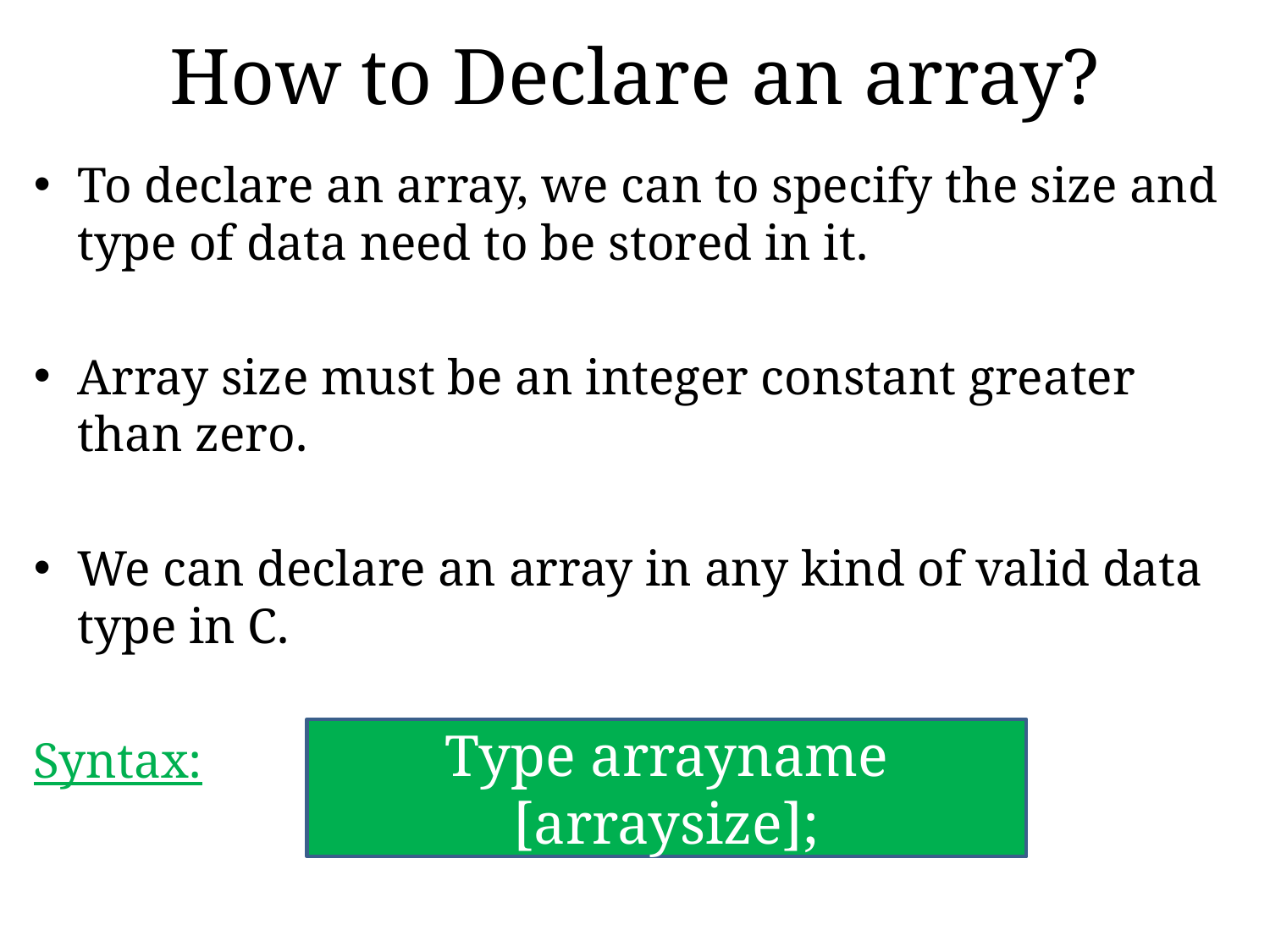

# How to Declare an array?
To declare an array, we can to specify the size and type of data need to be stored in it.

Array size must be an integer constant greater than zero.

We can declare an array in any kind of valid data type in C.

Syntax:

Type arrayname [arraysize];